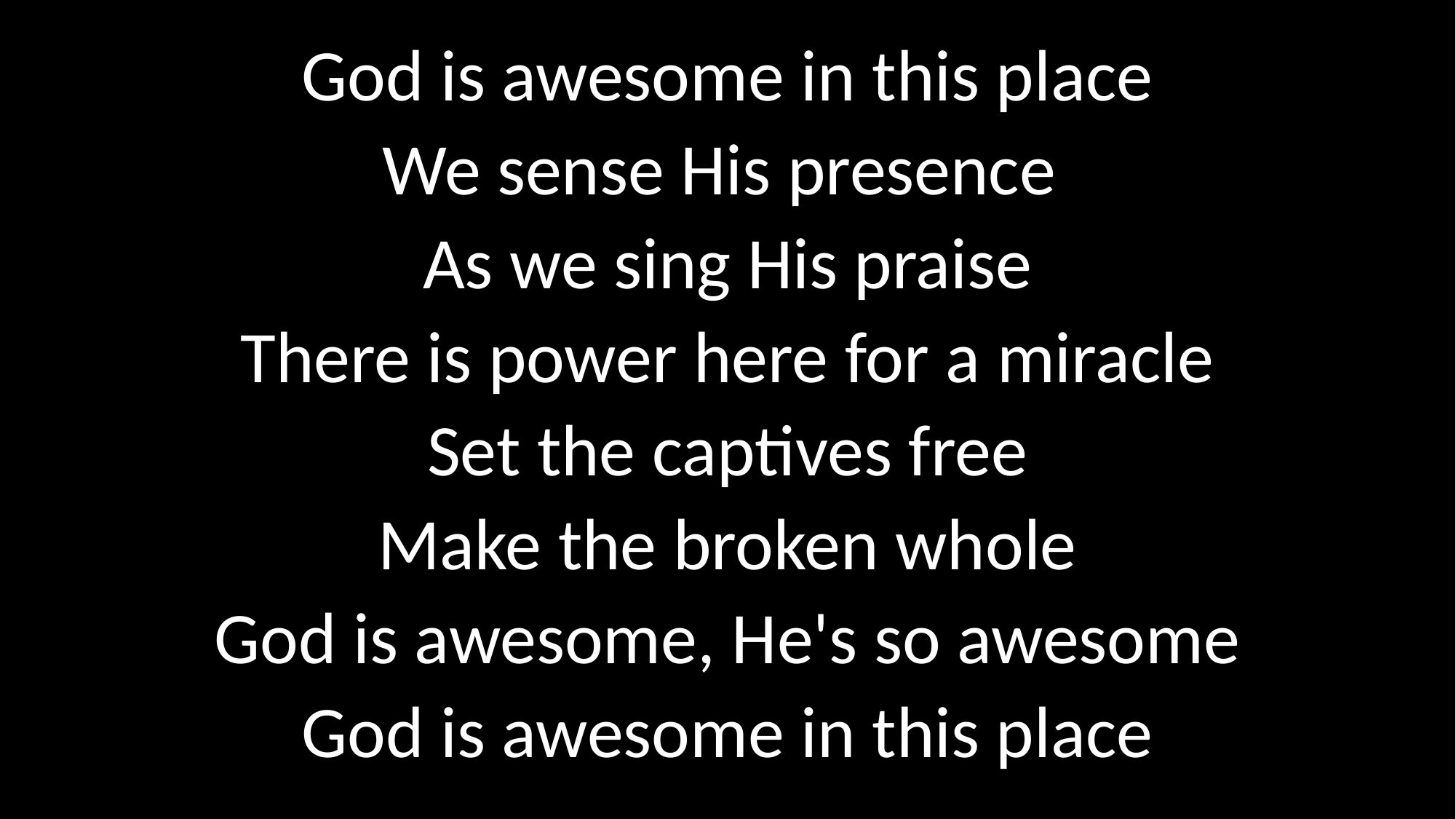

God is awesome in this place
We sense His presence
As we sing His praise
There is power here for a miracle
Set the captives free
Make the broken whole
God is awesome, He's so awesome
God is awesome in this place